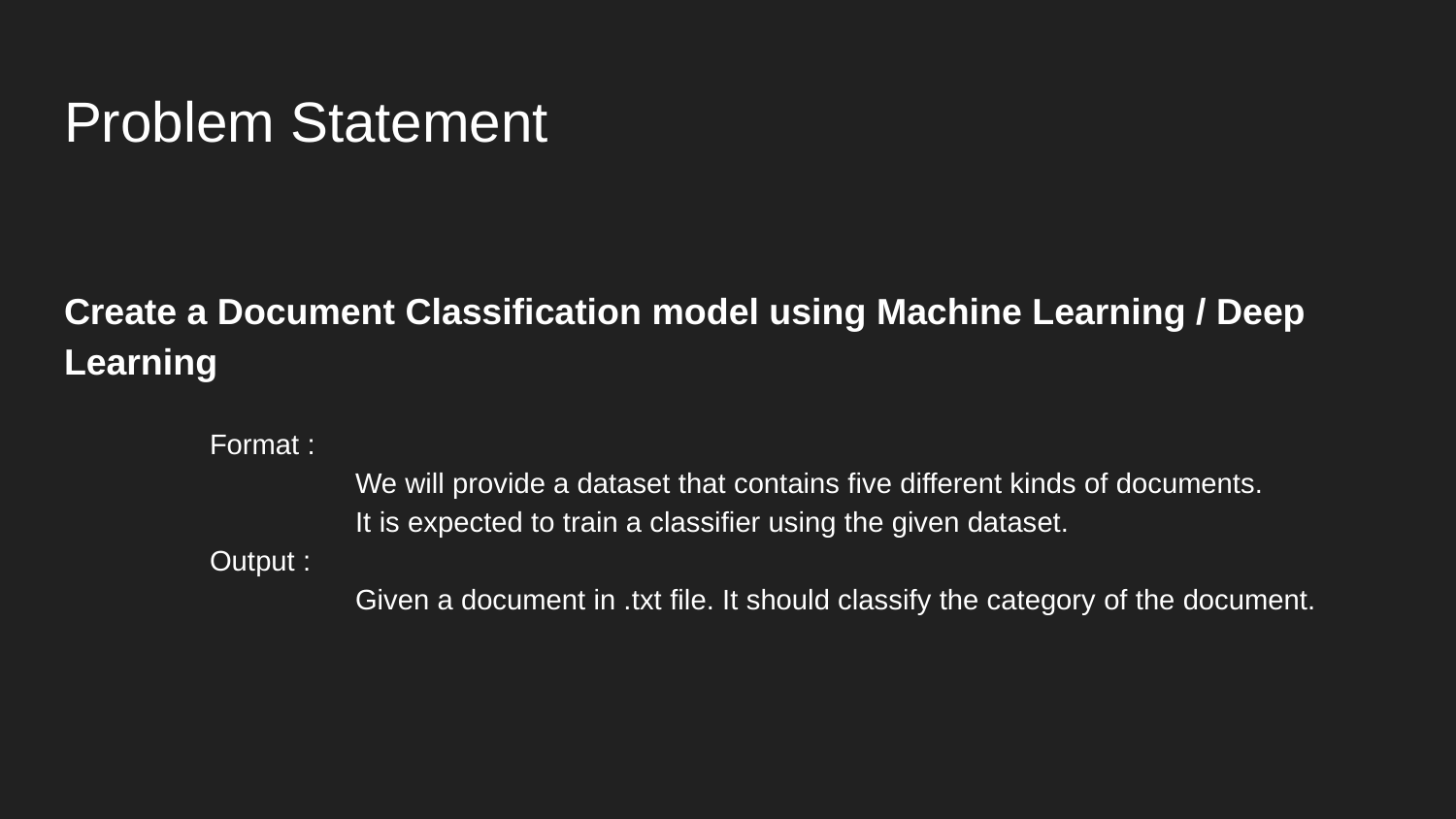

# Problem Statement
Create a Document Classification model using Machine Learning / Deep Learning

	Format :
		We will provide a dataset that contains five different kinds of documents.
		It is expected to train a classifier using the given dataset.
	Output :
		Given a document in .txt file. It should classify the category of the document.